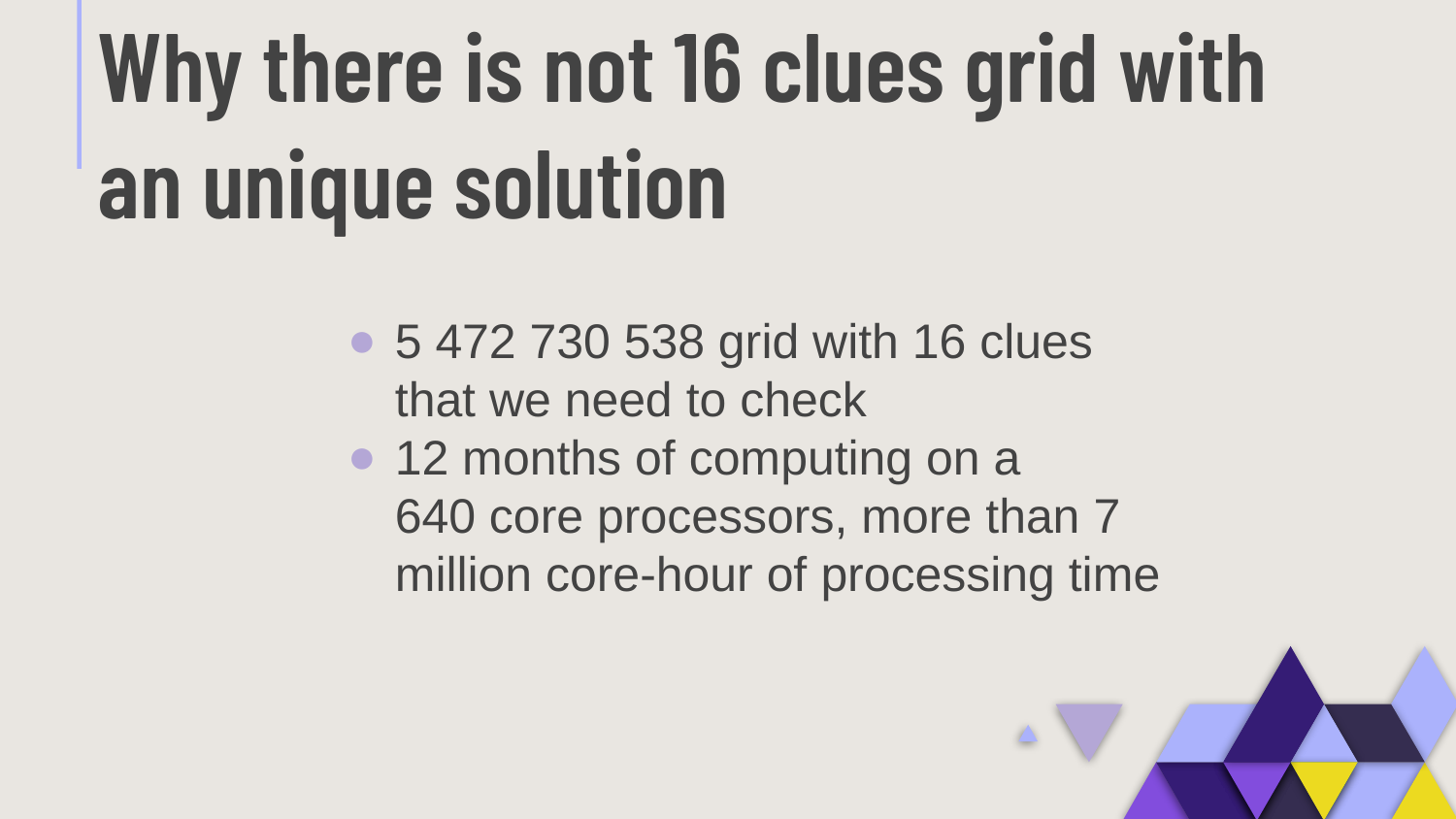

Why there is not 16 clues grid with an unique solution
# 5 472 730 538 grid with 16 clues that we need to check
12 months of computing on a
640 core processors, more than 7 million core-hour of processing time